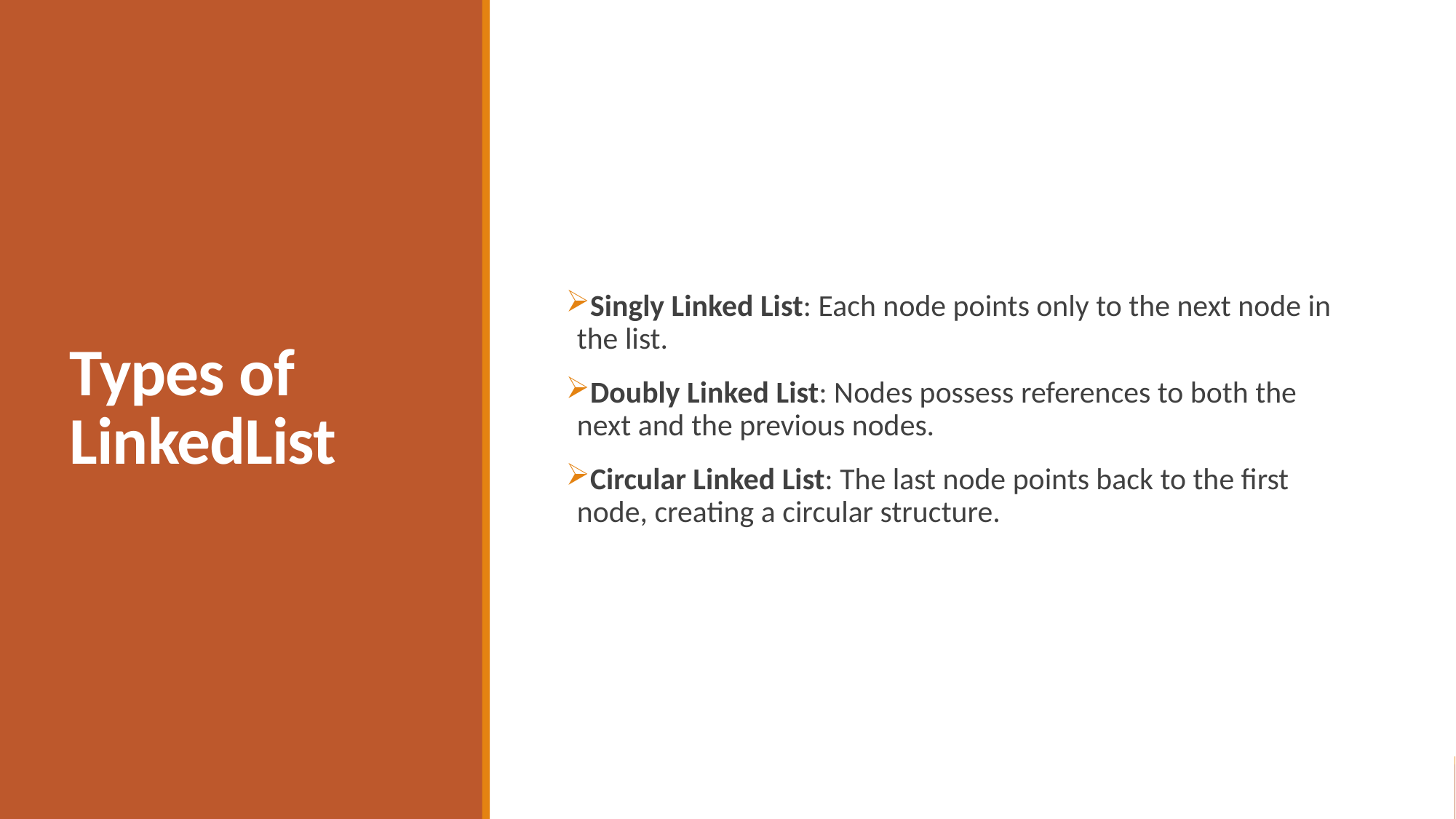

# Types of LinkedList
Singly Linked List: Each node points only to the next node in the list.
Doubly Linked List: Nodes possess references to both the next and the previous nodes.
Circular Linked List: The last node points back to the first node, creating a circular structure.